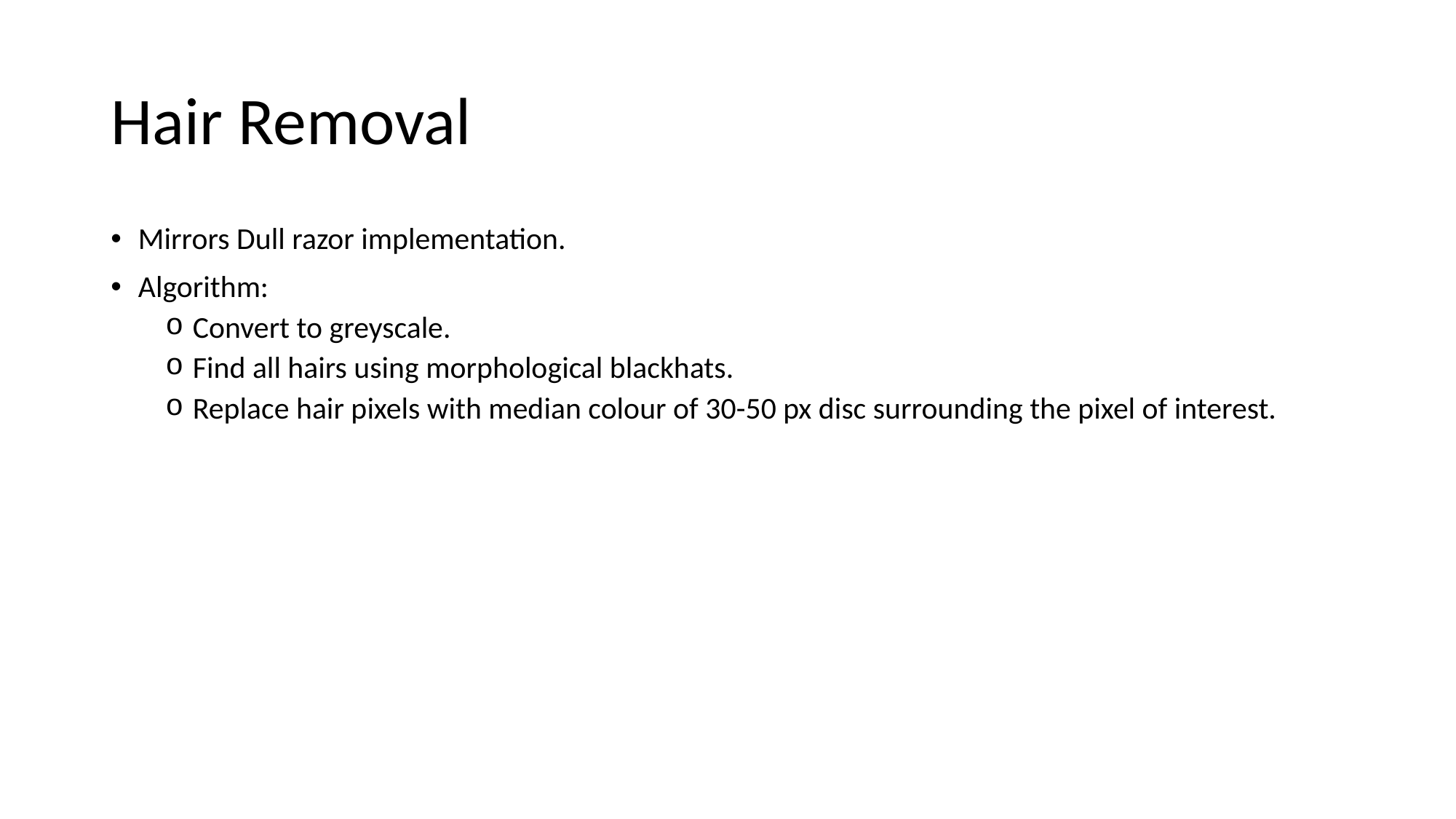

# Hair Removal
Mirrors Dull razor implementation.
Algorithm:
Convert to greyscale.
Find all hairs using morphological blackhats.
Replace hair pixels with median colour of 30-50 px disc surrounding the pixel of interest.